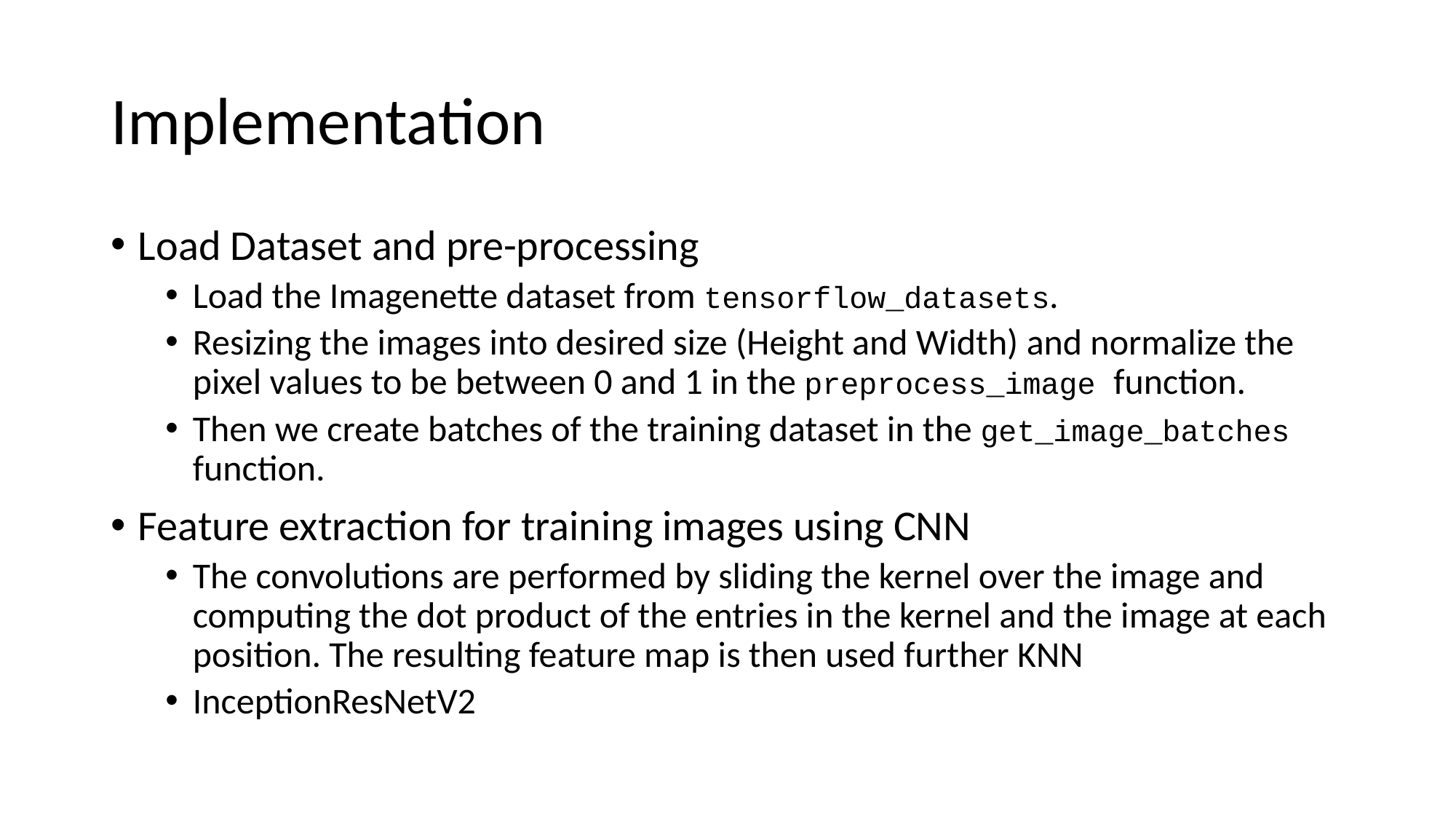

# Implementation
Load Dataset and pre-processing
Load the Imagenette dataset from tensorflow_datasets.
Resizing the images into desired size (Height and Width) and normalize the pixel values to be between 0 and 1 in the preprocess_image function.
Then we create batches of the training dataset in the get_image_batches function.
Feature extraction for training images using CNN
The convolutions are performed by sliding the kernel over the image and computing the dot product of the entries in the kernel and the image at each position. The resulting feature map is then used further KNN
InceptionResNetV2